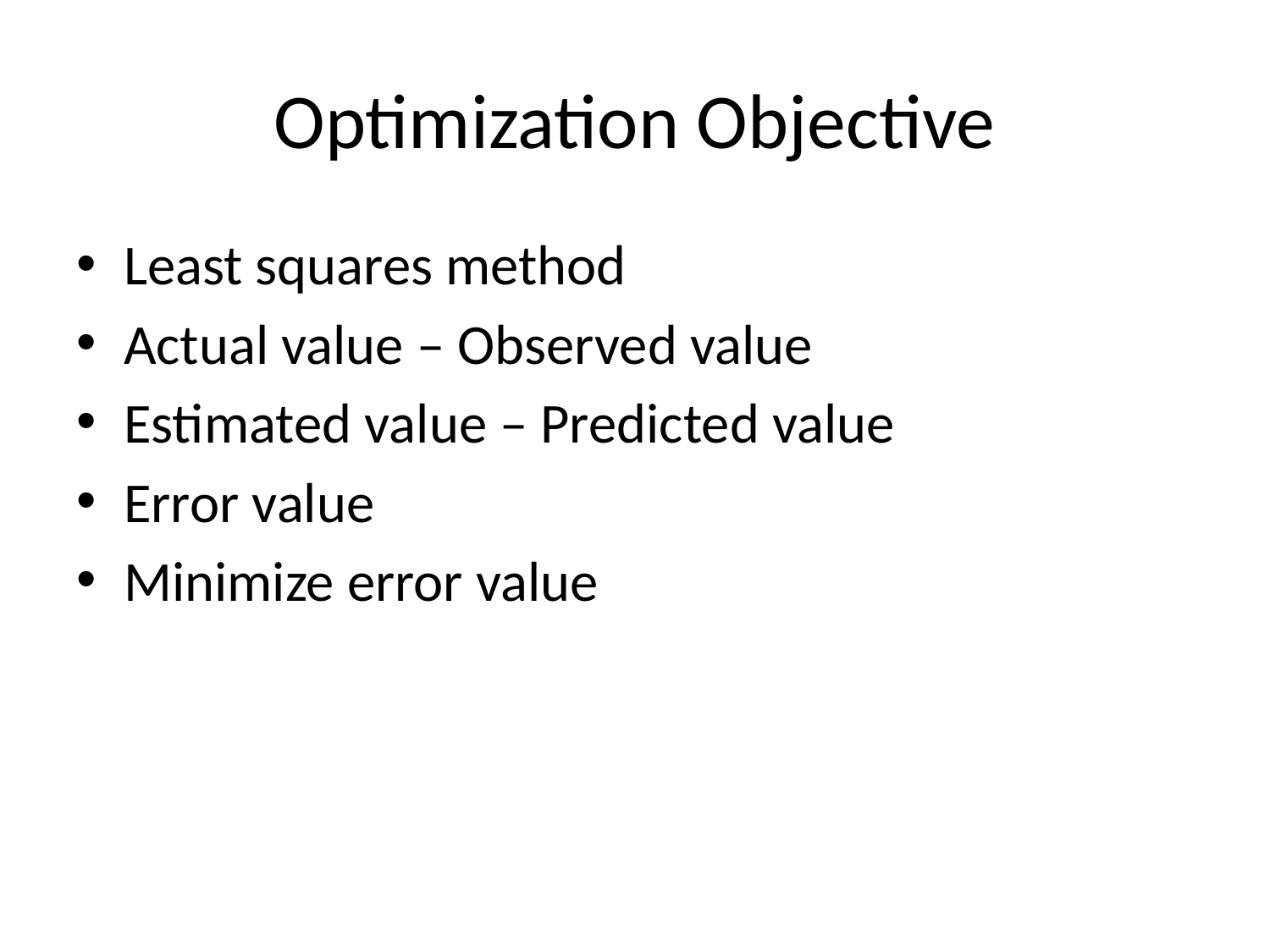

# Optimization Objective
Least squares method
Actual value – Observed value
Estimated value – Predicted value
Error value
Minimize error value